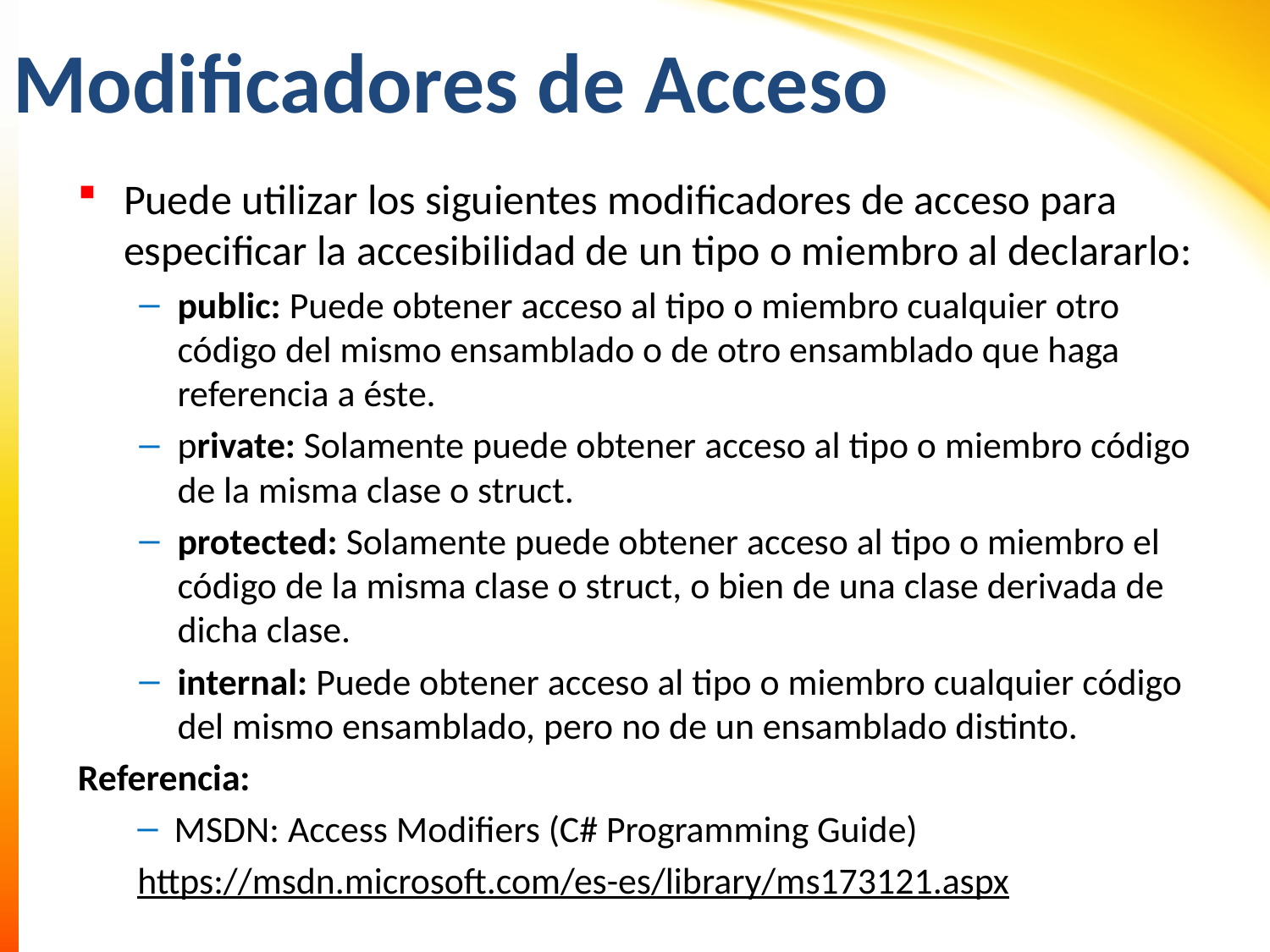

# Modificadores de Acceso
Puede utilizar los siguientes modificadores de acceso para especificar la accesibilidad de un tipo o miembro al declararlo:
public: Puede obtener acceso al tipo o miembro cualquier otro código del mismo ensamblado o de otro ensamblado que haga referencia a éste.
private: Solamente puede obtener acceso al tipo o miembro código de la misma clase o struct.
protected: Solamente puede obtener acceso al tipo o miembro el código de la misma clase o struct, o bien de una clase derivada de dicha clase.
internal: Puede obtener acceso al tipo o miembro cualquier código del mismo ensamblado, pero no de un ensamblado distinto.
Referencia:
MSDN: Access Modifiers (C# Programming Guide)
https://msdn.microsoft.com/es-es/library/ms173121.aspx